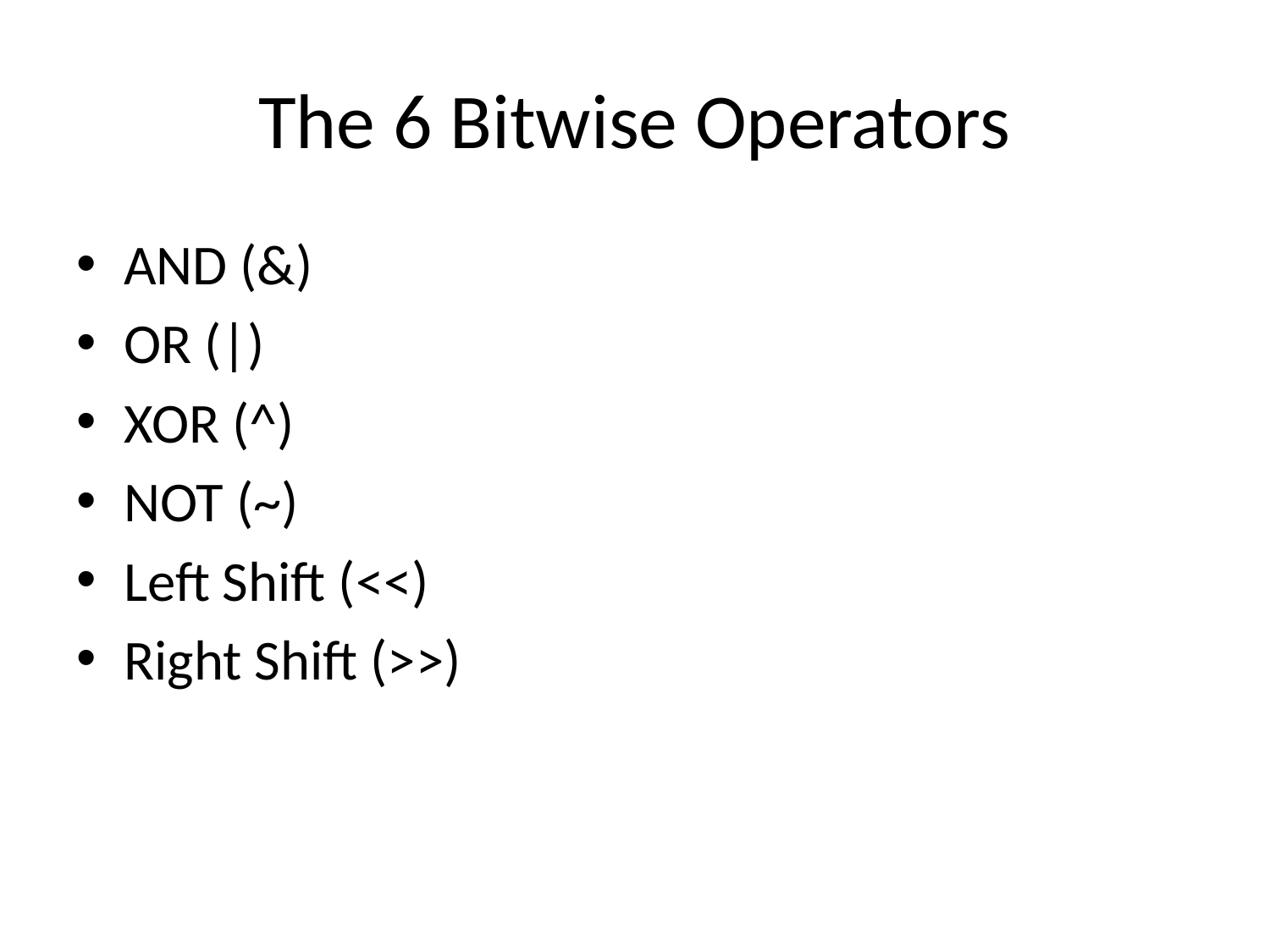

# The 6 Bitwise Operators
AND (&)
OR (|)
XOR (^)
NOT (~)
Left Shift (<<)
Right Shift (>>)